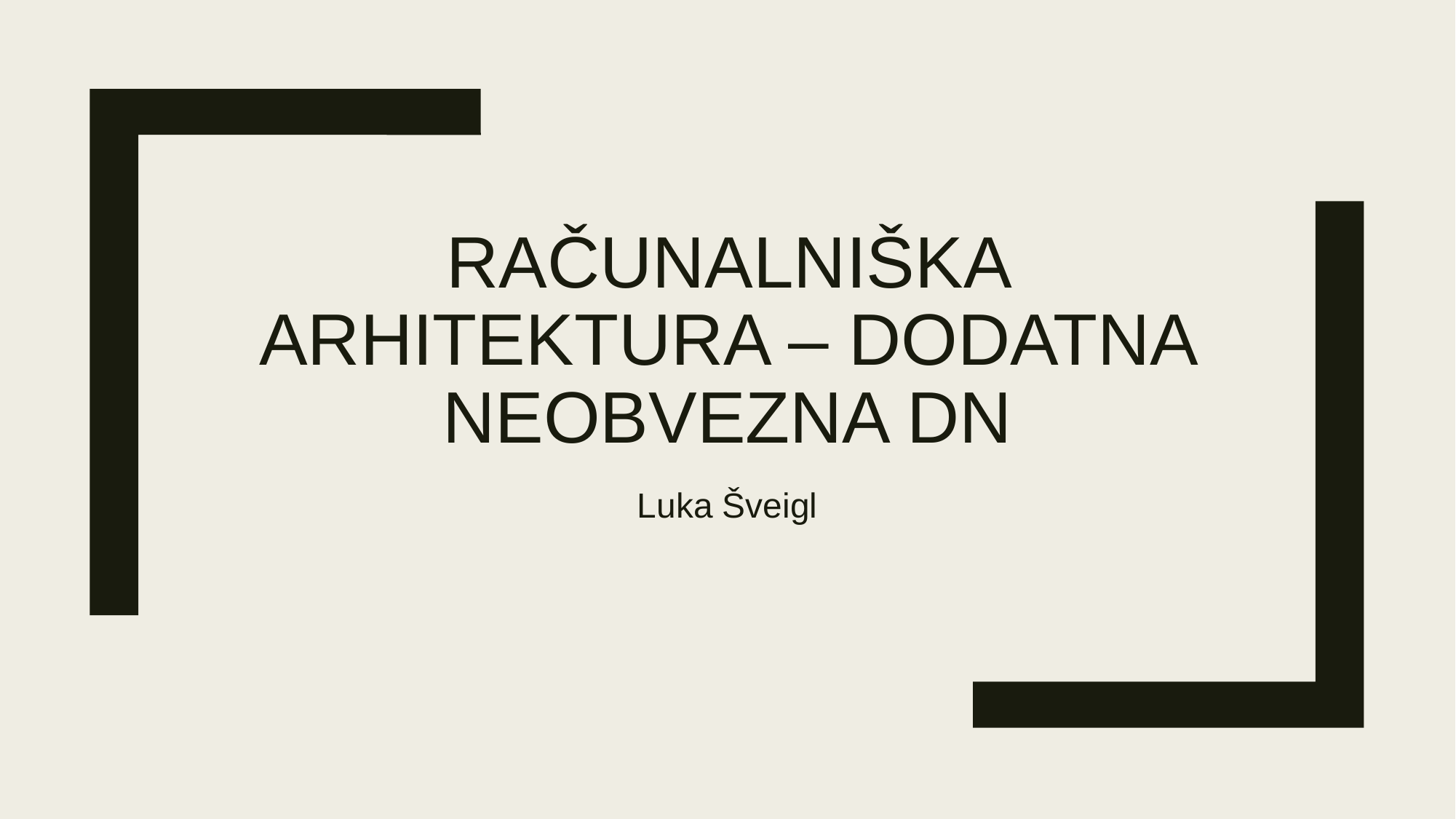

# Računalniška arhitektura – Dodatna neobvezna dn
Luka Šveigl